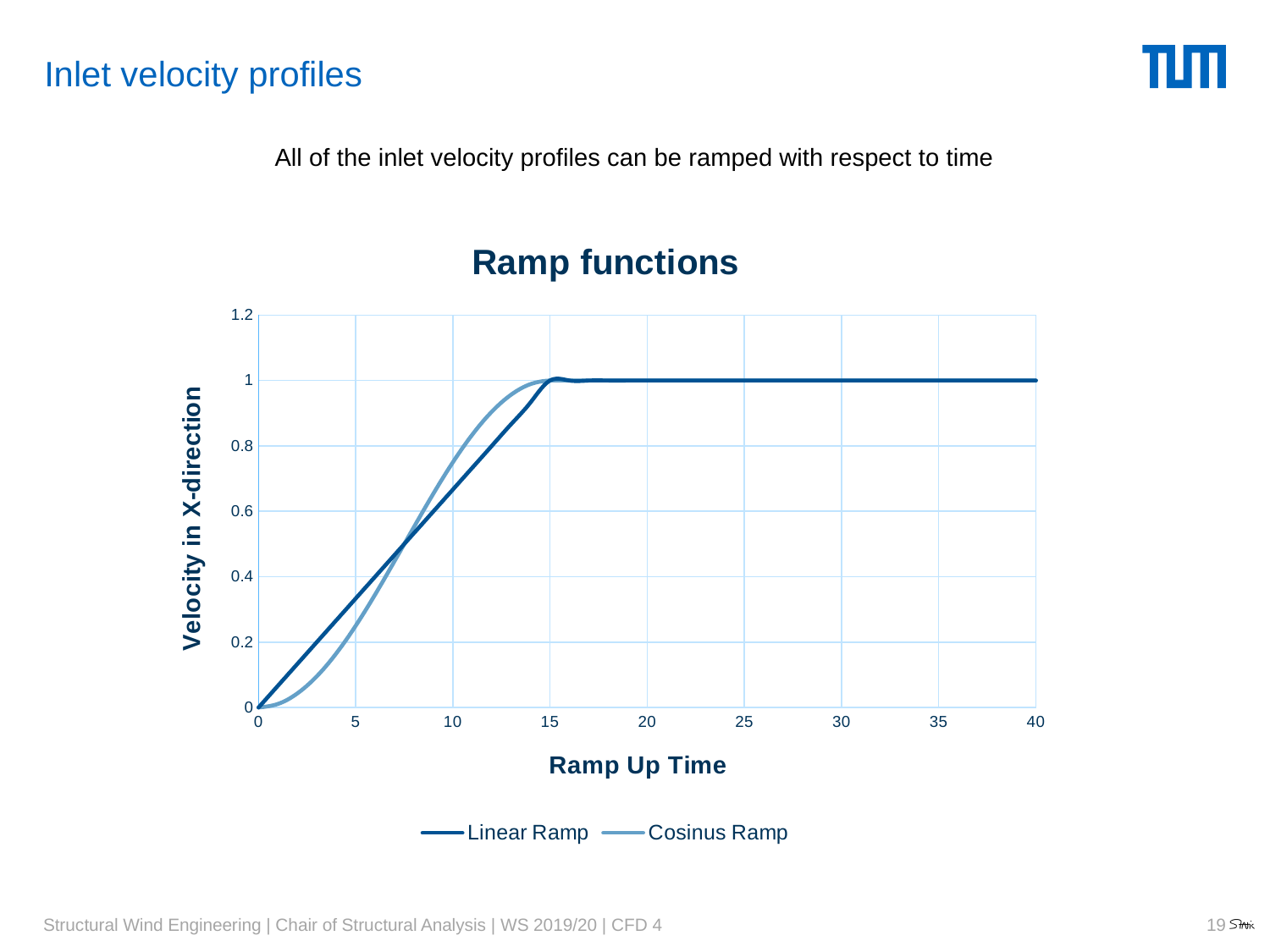

# Inlet velocity profiles
All of the inlet velocity profiles can be ramped with respect to time

### Chart: Ramp functions

| Category |  |  |
|---|---|---|
19